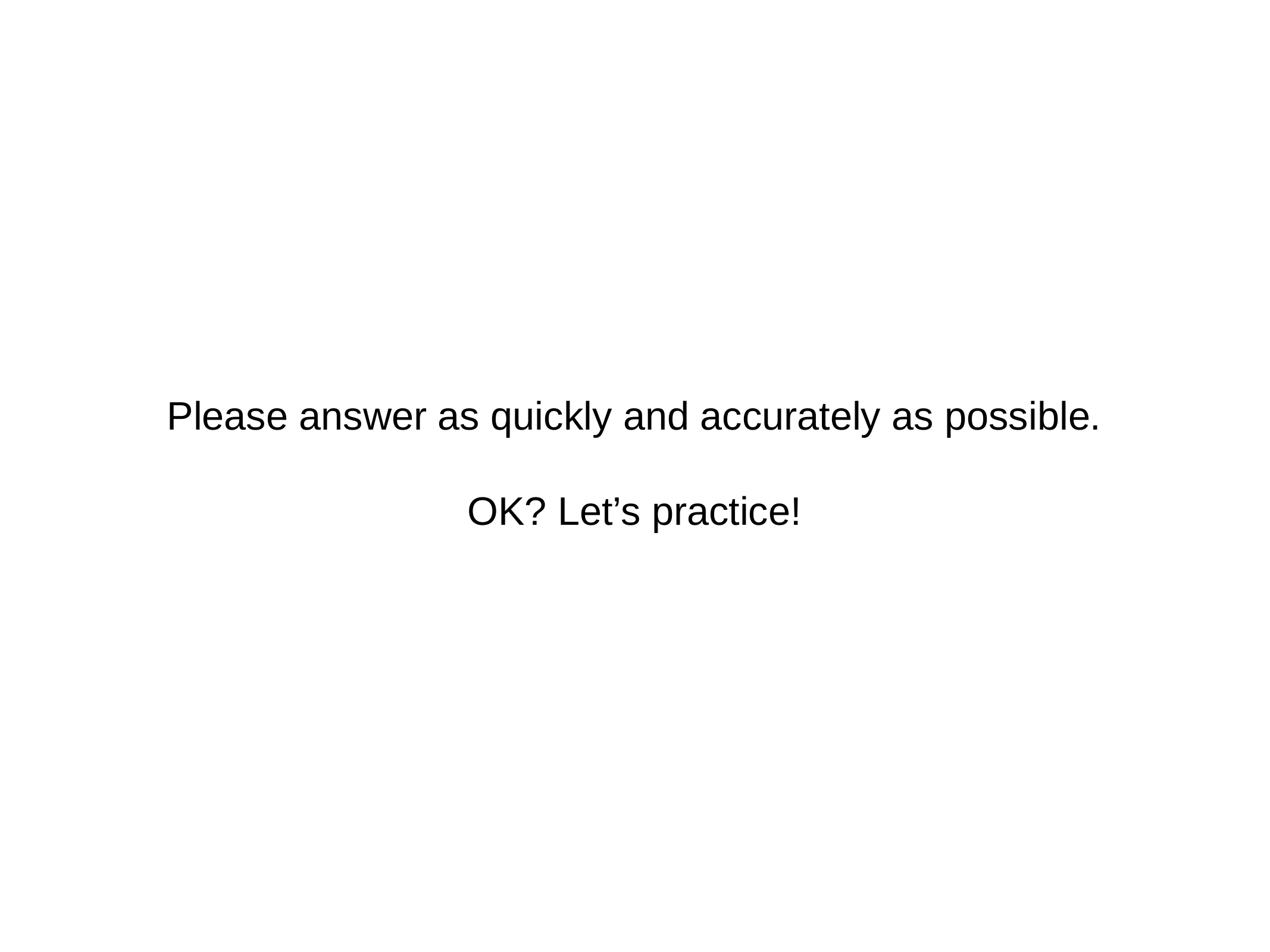

Please answer as quickly and accurately as possible.
OK? Let’s practice!